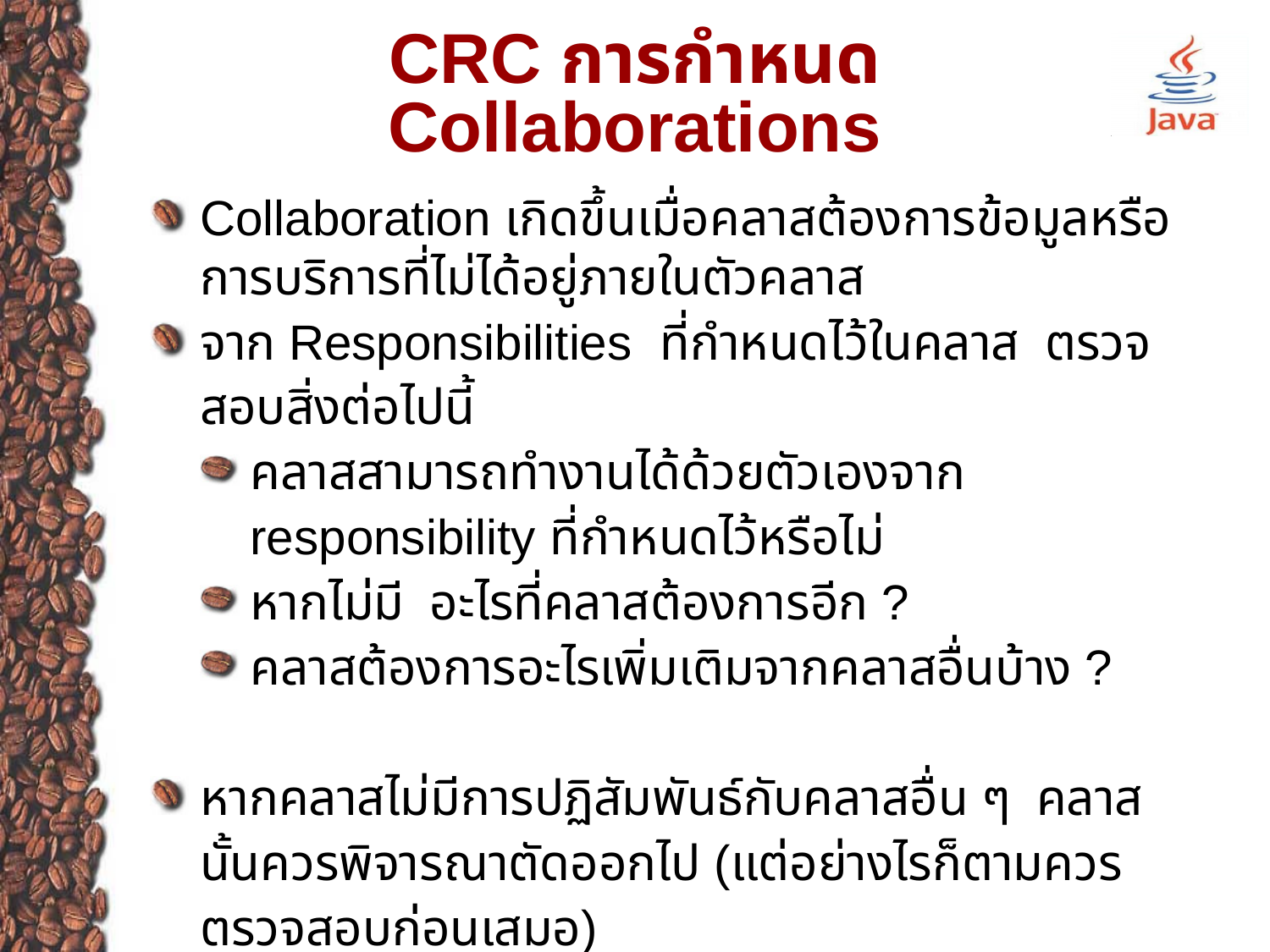

# CRC การกำหนด Collaborations
Collaboration เกิดขึ้นเมื่อคลาสต้องการข้อมูลหรือการบริการที่ไม่ได้อยู่ภายในตัวคลาส
จาก Responsibilities  ที่กำหนดไว้ในคลาส  ตรวจสอบสิ่งต่อไปนี้
คลาสสามารถทำงานได้ด้วยตัวเองจาก responsibility ที่กำหนดไว้หรือไม่
หากไม่มี  อะไรที่คลาสต้องการอีก ?
คลาสต้องการอะไรเพิ่มเติมจากคลาสอื่นบ้าง ?

หากคลาสไม่มีการปฏิสัมพันธ์กับคลาสอื่น ๆ  คลาสนั้นควรพิจารณาตัดออกไป (แต่อย่างไรก็ตามควรตรวจสอบก่อนเสมอ)